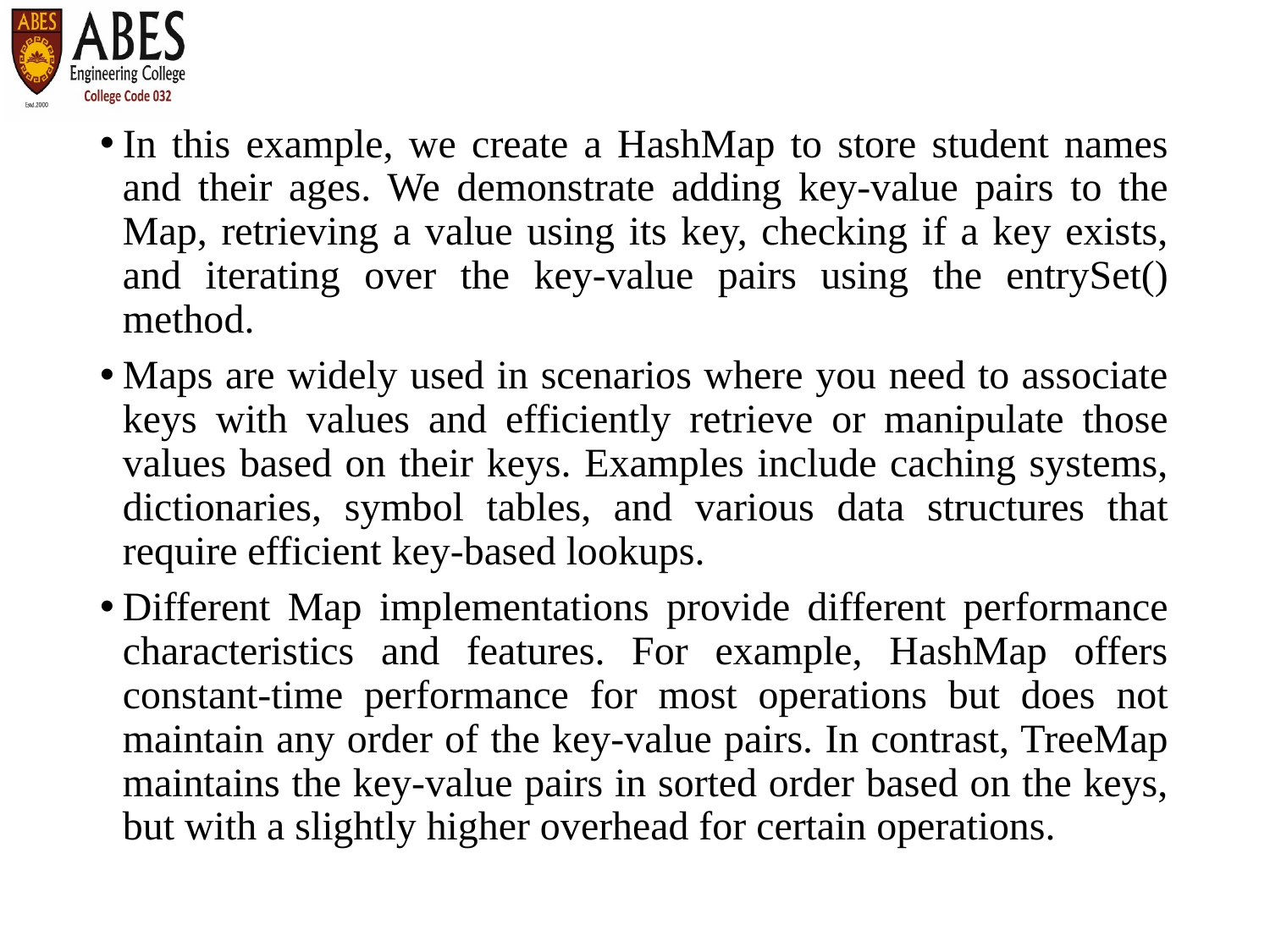

In this example, we create a HashMap to store student names and their ages. We demonstrate adding key-value pairs to the Map, retrieving a value using its key, checking if a key exists, and iterating over the key-value pairs using the entrySet() method.
Maps are widely used in scenarios where you need to associate keys with values and efficiently retrieve or manipulate those values based on their keys. Examples include caching systems, dictionaries, symbol tables, and various data structures that require efficient key-based lookups.
Different Map implementations provide different performance characteristics and features. For example, HashMap offers constant-time performance for most operations but does not maintain any order of the key-value pairs. In contrast, TreeMap maintains the key-value pairs in sorted order based on the keys, but with a slightly higher overhead for certain operations.